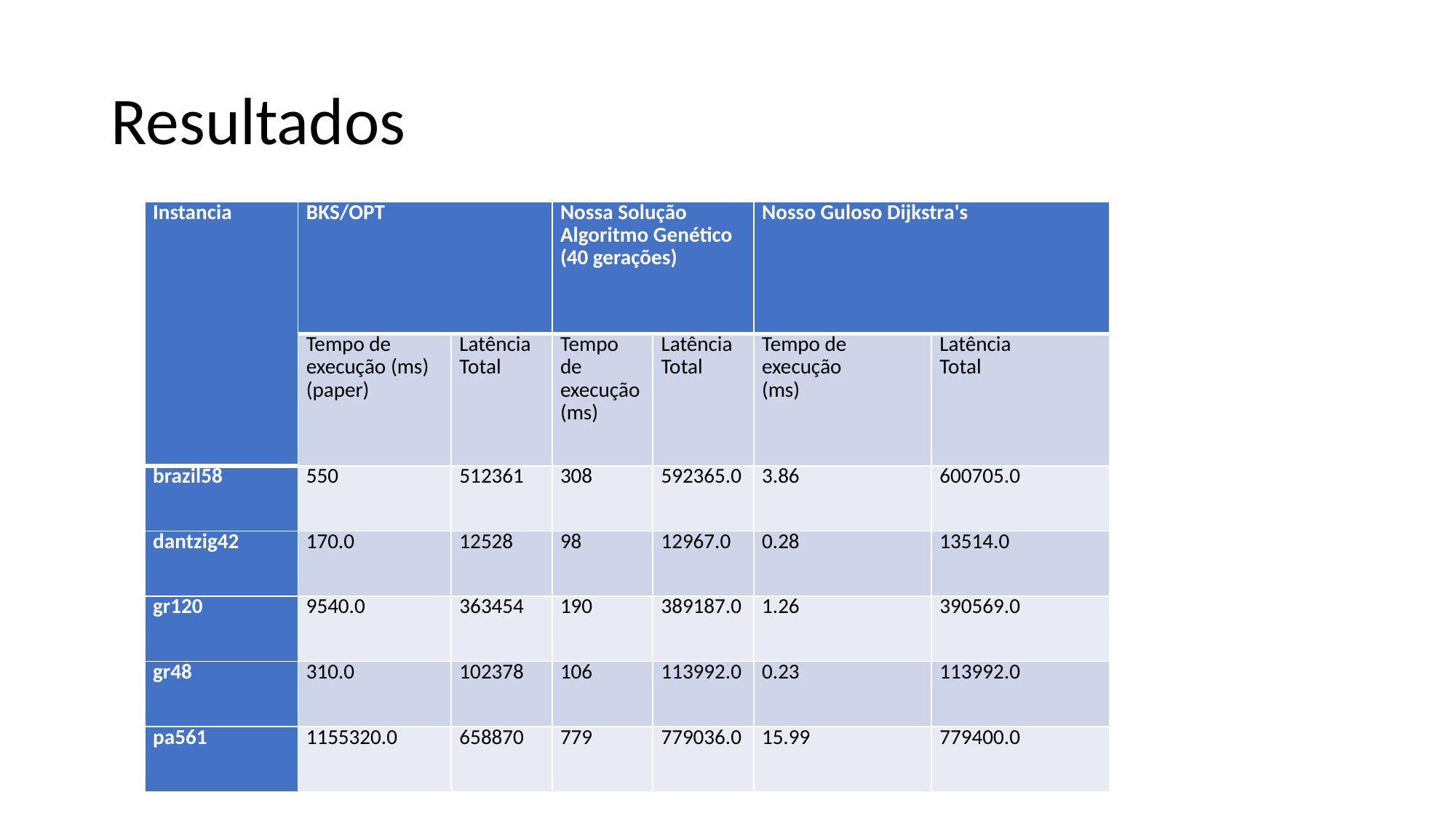

# Resultados
| Instancia | BKS/OPT |  | Nossa Solução Algoritmo Genético (40 gerações) |  | Nosso Guloso Dijkstra's |  |
| --- | --- | --- | --- | --- | --- | --- |
|  | Tempo de execução (ms) (paper) | Latência Total | Tempo de execução (ms) | Latência Total | Tempo de execução (ms) | Latência Total |
| brazil58 | 550 | 512361 | 308 | 592365.0 | 3.86 | 600705.0 |
| dantzig42 | 170.0 | 12528 | 98 | 12967.0 | 0.28 | 13514.0 |
| gr120 | 9540.0 | 363454 | 190 | 389187.0 | 1.26 | 390569.0 |
| gr48 | 310.0 | 102378 | 106 | 113992.0 | 0.23 | 113992.0 |
| pa561 | 1155320.0 | 658870 | 779 | 779036.0 | 15.99 | 779400.0 |